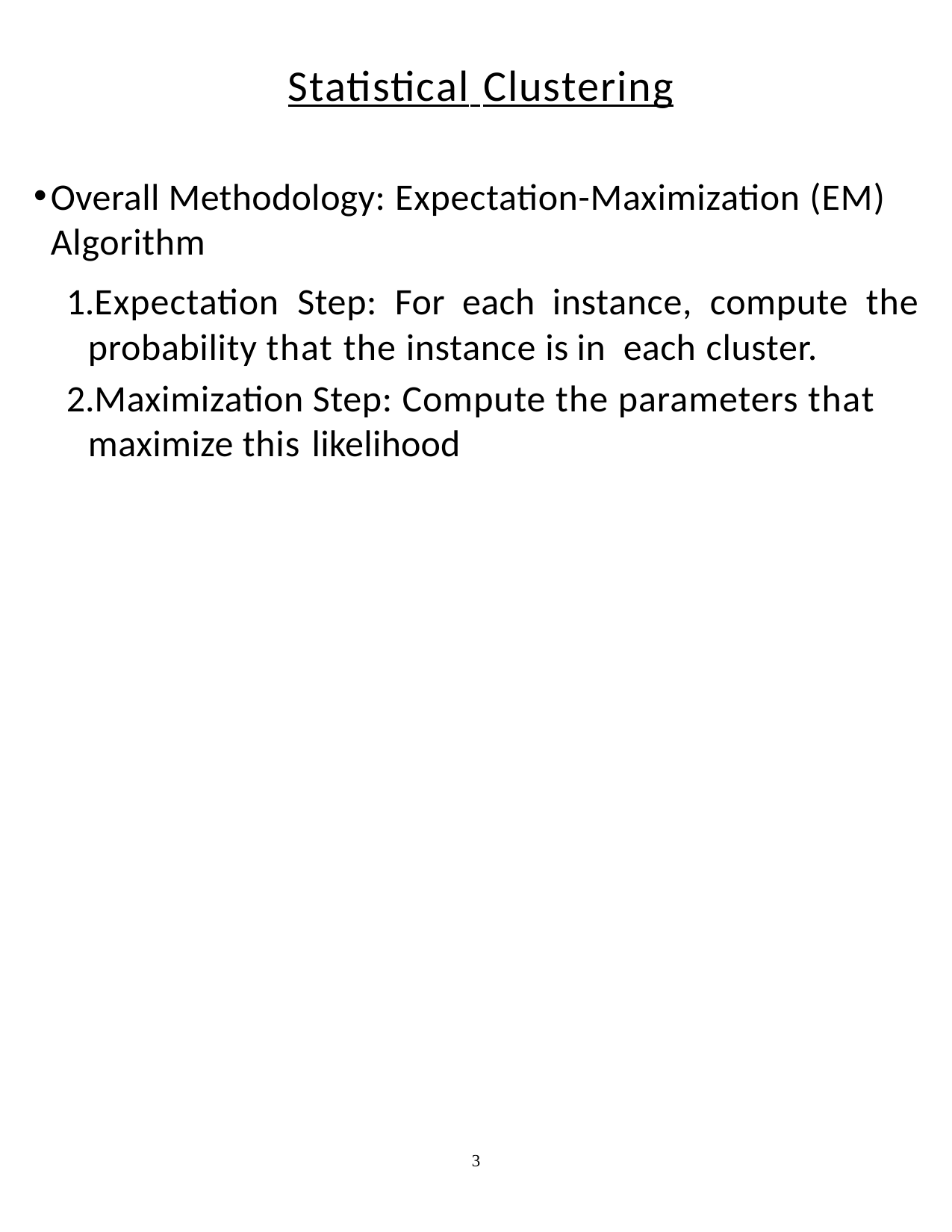

Statistical Clustering

Overall Methodology: Expectation-Maximization (EM) Algorithm
Expectation Step: For each instance, compute the probability that the instance is in  each cluster.
Maximization Step: Compute the parameters that maximize this likelihood
3